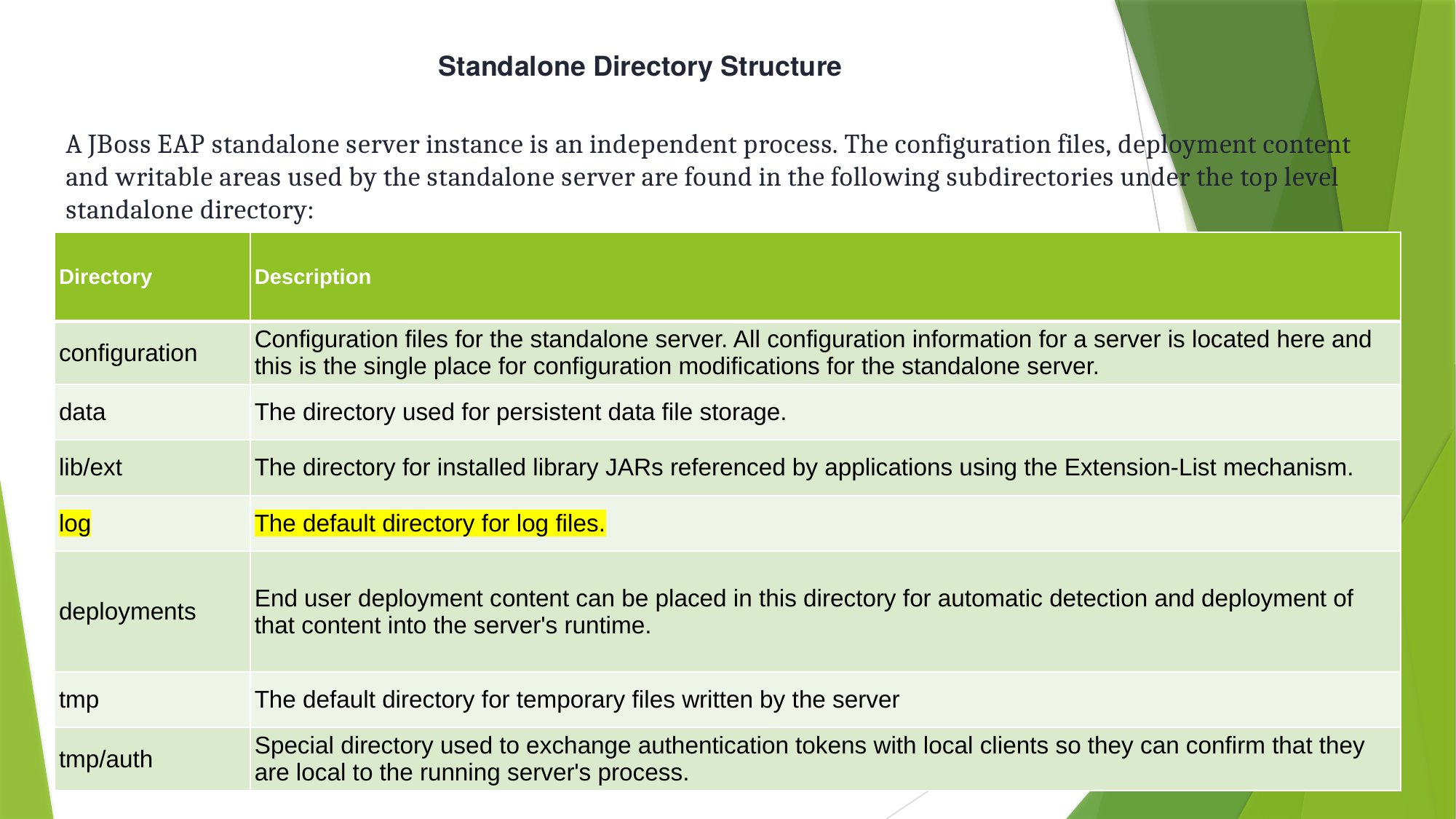

Standalone Directory Structure
A JBoss EAP standalone server instance is an independent process. The configuration files, deployment content and writable areas used by the standalone server are found in the following subdirectories under the top level standalone directory:

| Directory | Description |
| --- | --- |
| configuration | Configuration files for the standalone server. All configuration information for a server is located here and this is the single place for configuration modifications for the standalone server. |
| data | The directory used for persistent data file storage. |
| lib/ext | The directory for installed library JARs referenced by applications using the Extension-List mechanism. |
| log | The default directory for log files. |
| deployments | End user deployment content can be placed in this directory for automatic detection and deployment of that content into the server's runtime. |
| tmp | The default directory for temporary files written by the server |
| tmp/auth | Special directory used to exchange authentication tokens with local clients so they can confirm that they are local to the running server's process. |